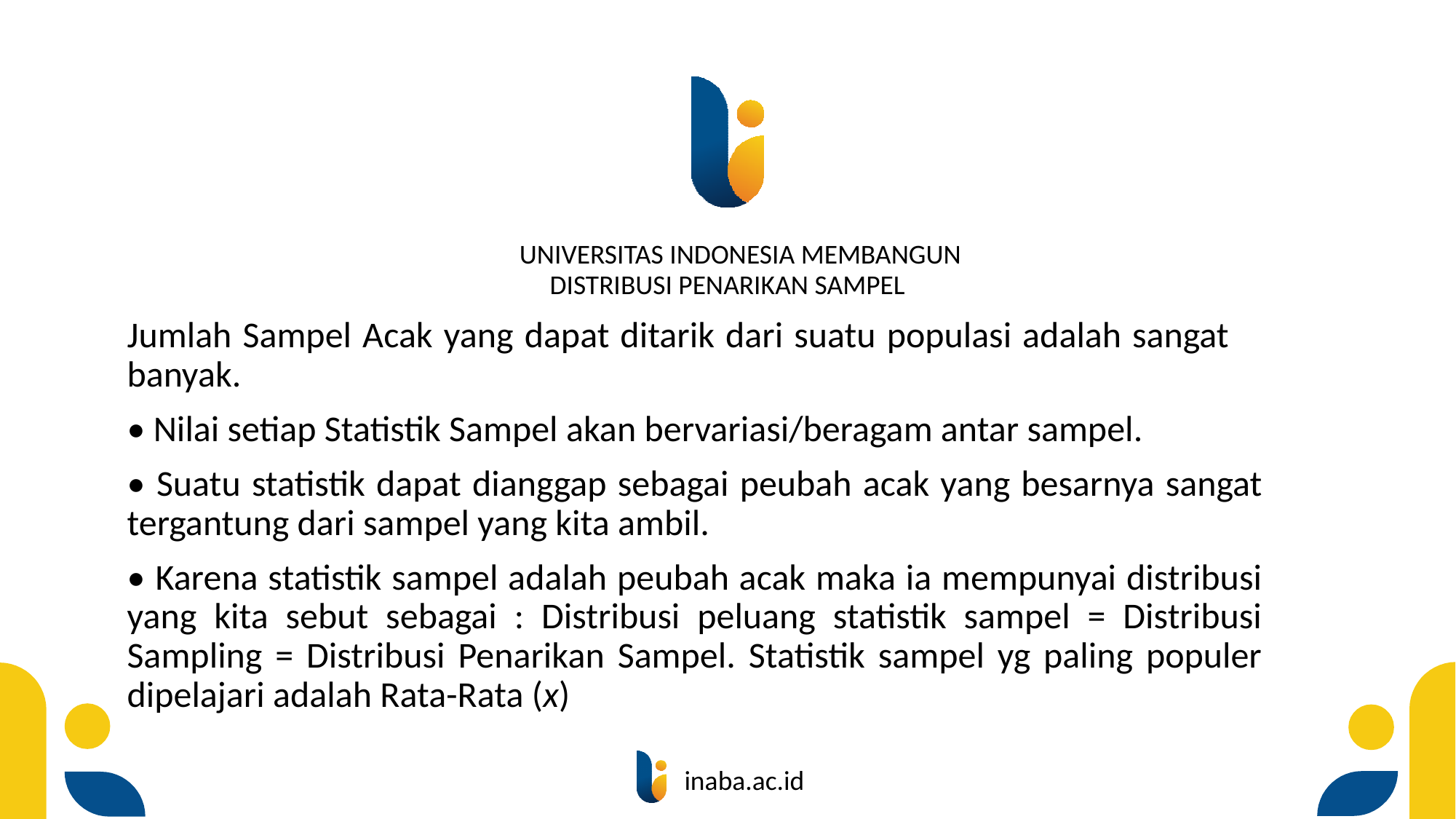

# DISTRIBUSI PENARIKAN SAMPEL
Jumlah Sampel Acak yang dapat ditarik dari suatu populasi adalah sangat    banyak.
• Nilai setiap Statistik Sampel akan bervariasi/beragam antar sampel.
• Suatu statistik dapat dianggap sebagai peubah acak yang besarnya sangat tergantung dari sampel yang kita ambil.
• Karena statistik sampel adalah peubah acak maka ia mempunyai distribusi yang kita sebut sebagai : Distribusi peluang statistik sampel = Distribusi Sampling = Distribusi Penarikan Sampel. Statistik sampel yg paling populer dipelajari adalah Rata-Rata (x)